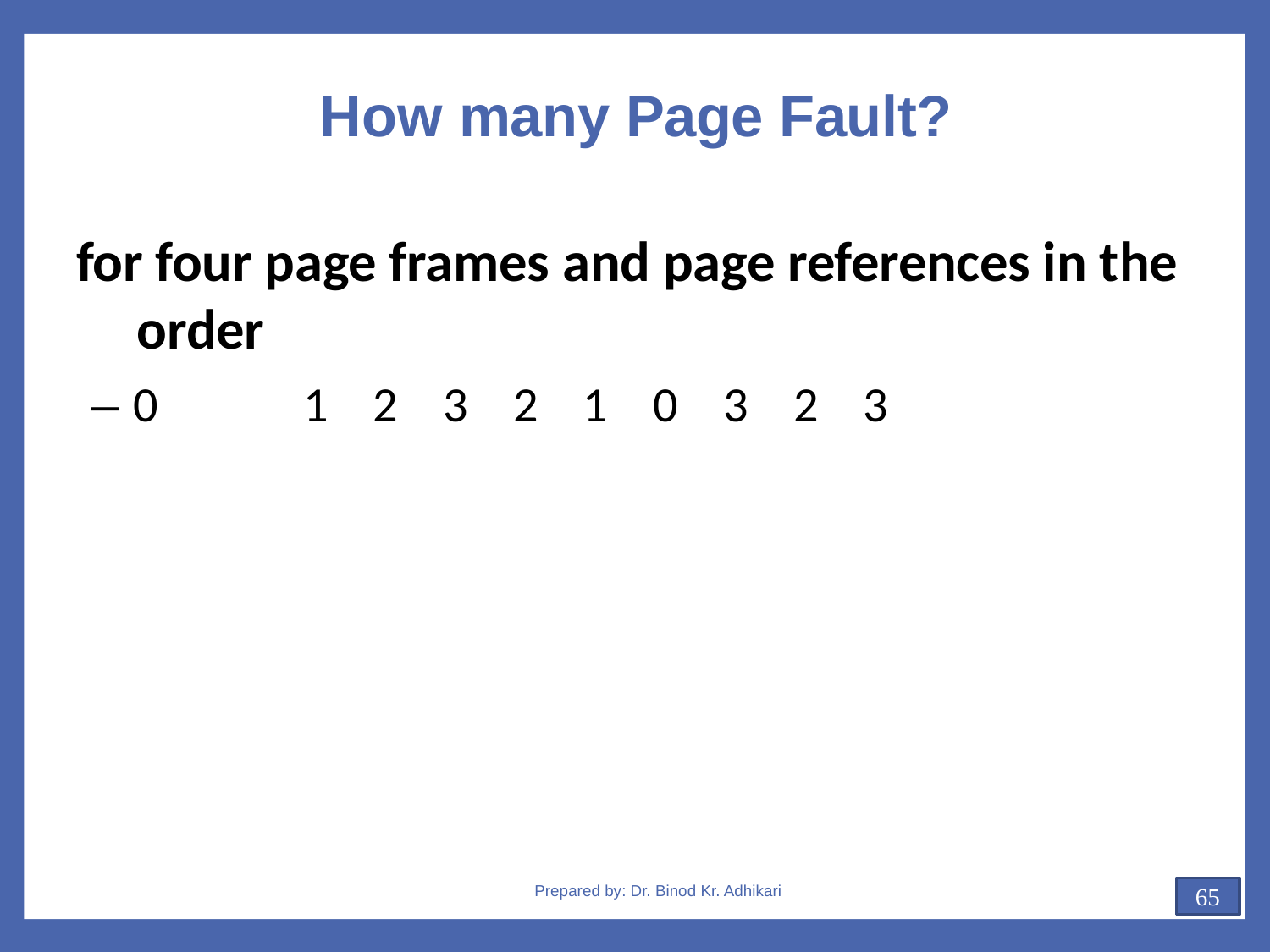

# How many Page Fault?
for four page frames and page references in the  order
– 0	1	2	3	2	1	0	3	2	3
Prepared by: Dr. Binod Kr. Adhikari